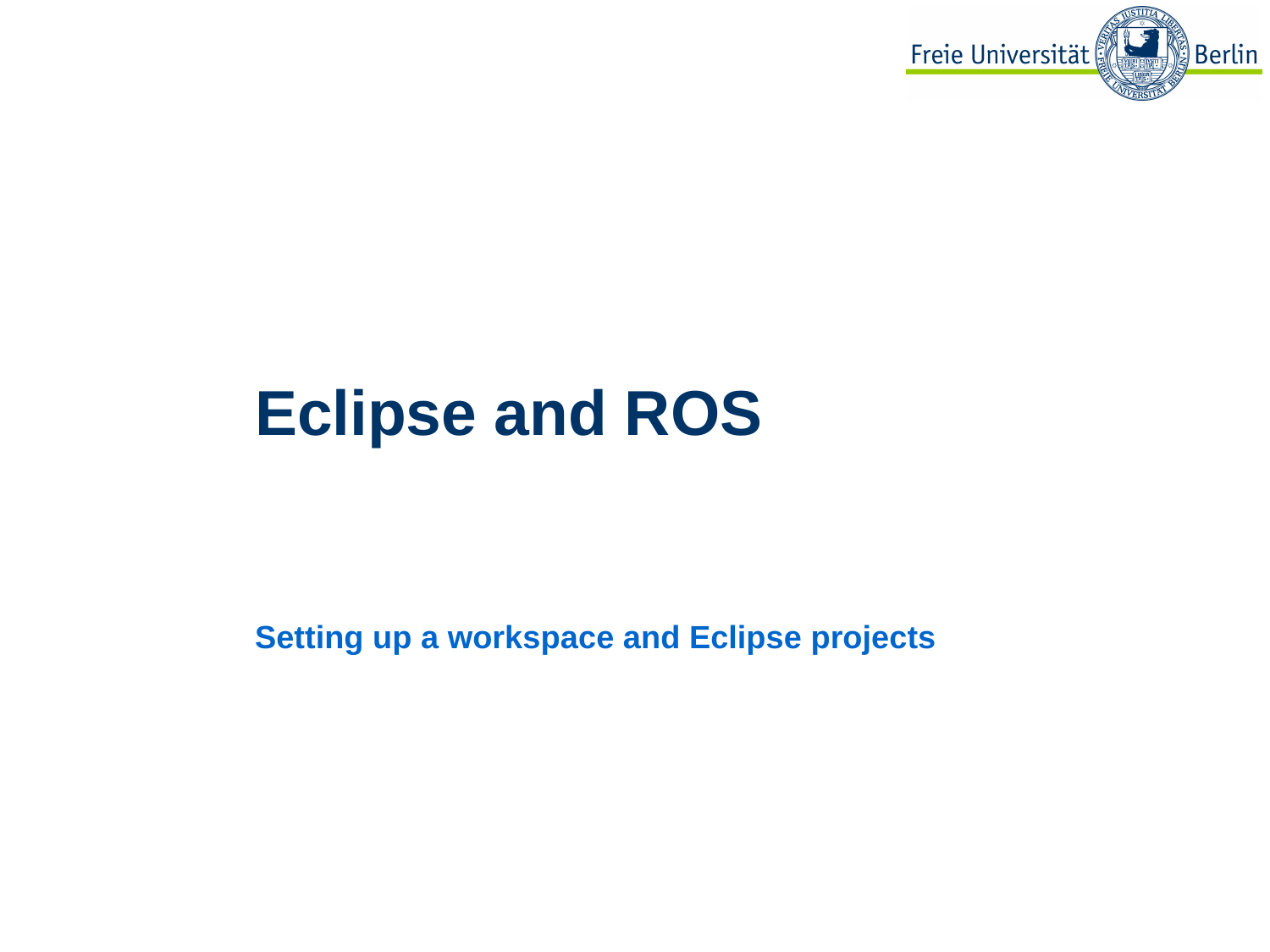

# Eclipse and ROS
Setting up a workspace and Eclipse projects